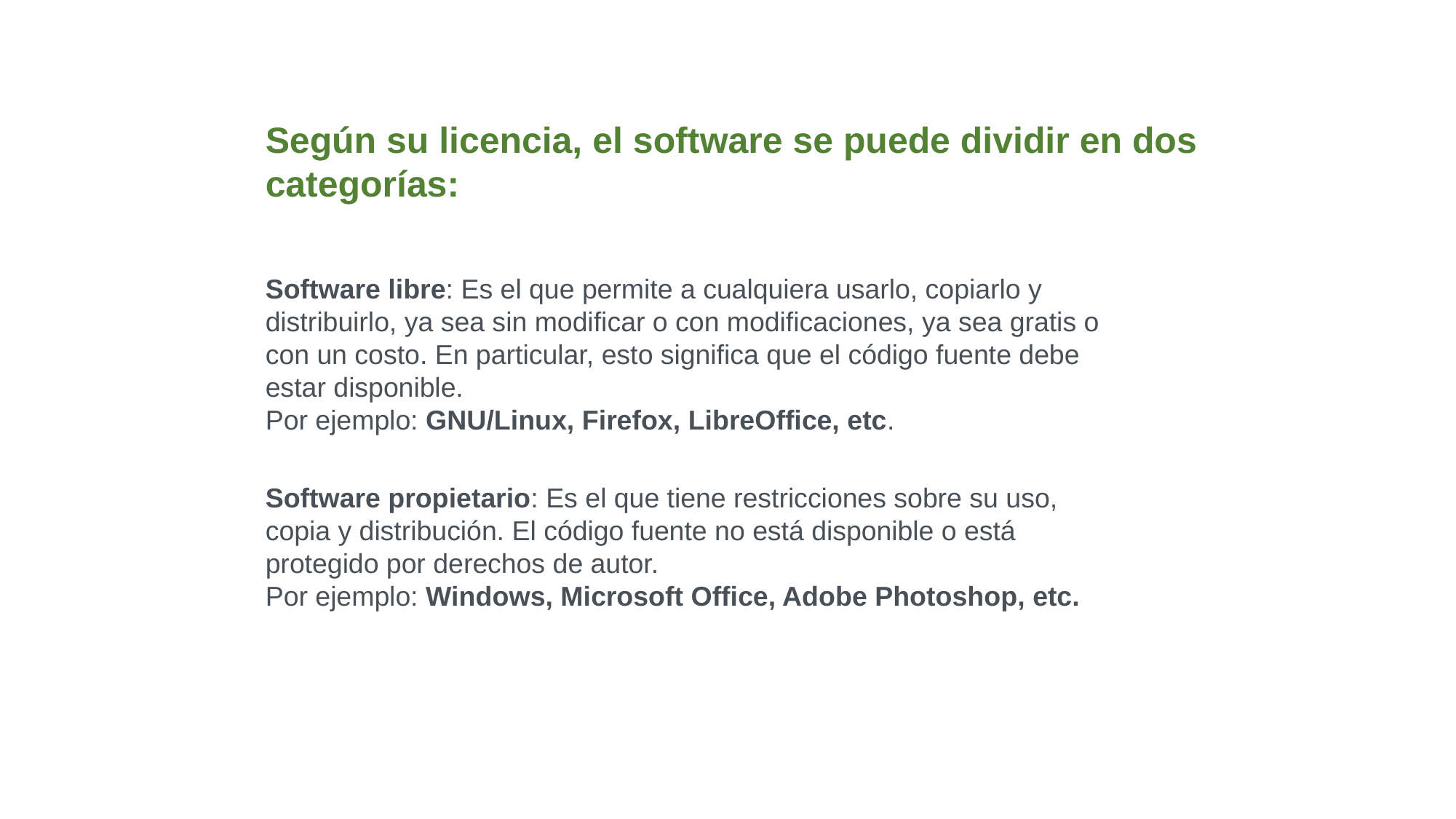

Según su licencia, el software se puede dividir en dos categorías:
Software libre: Es el que permite a cualquiera usarlo, copiarlo y distribuirlo, ya sea sin modificar o con modificaciones, ya sea gratis o con un costo. En particular, esto significa que el código fuente debe estar disponible.
Por ejemplo: GNU/Linux, Firefox, LibreOffice, etc.
Software propietario: Es el que tiene restricciones sobre su uso, copia y distribución. El código fuente no está disponible o está protegido por derechos de autor.
Por ejemplo: Windows, Microsoft Office, Adobe Photoshop, etc.